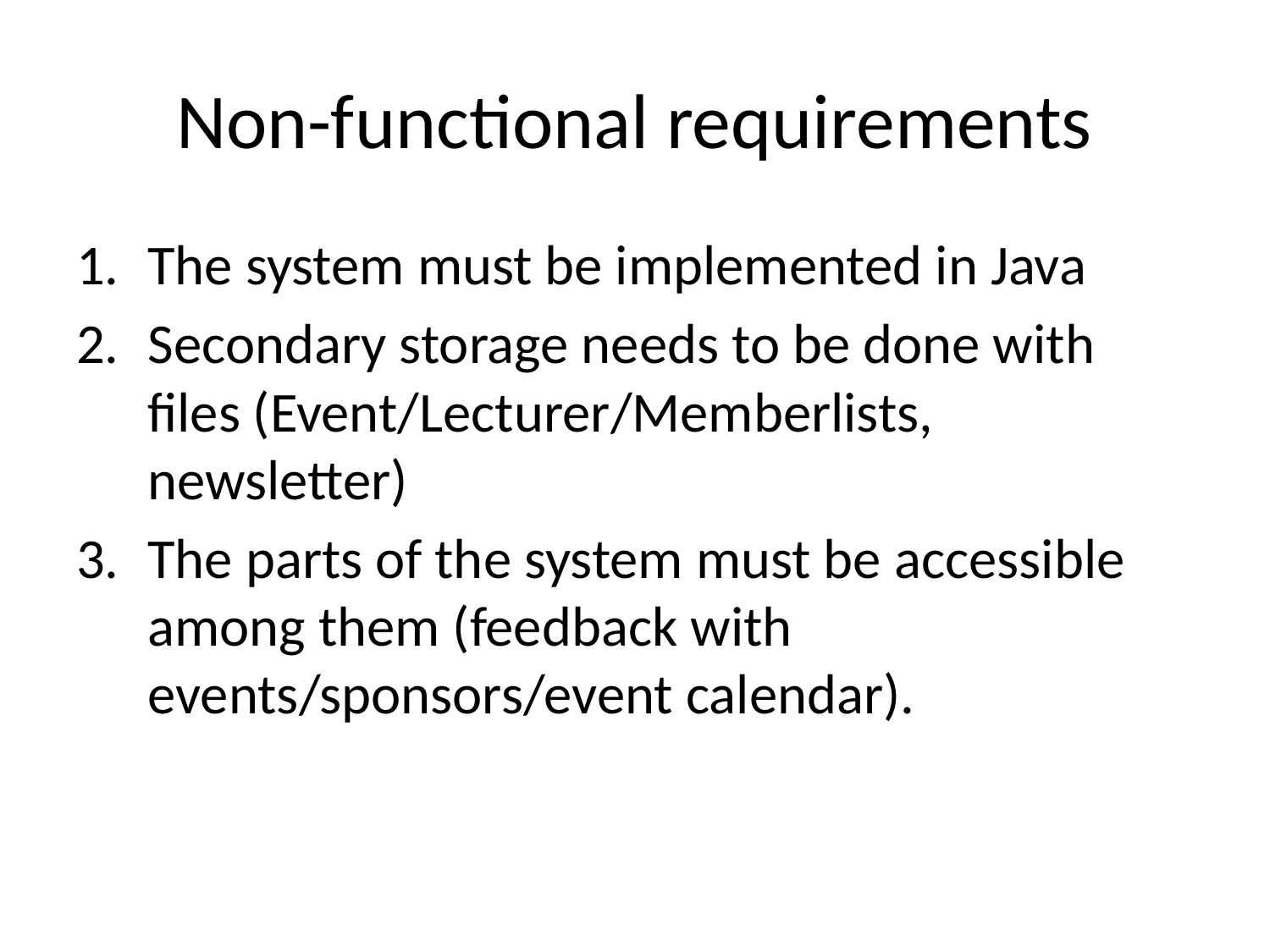

# Non-functional requirements
The system must be implemented in Java
Secondary storage needs to be done with files (Event/Lecturer/Memberlists, newsletter)
The parts of the system must be accessible among them (feedback with events/sponsors/event calendar).